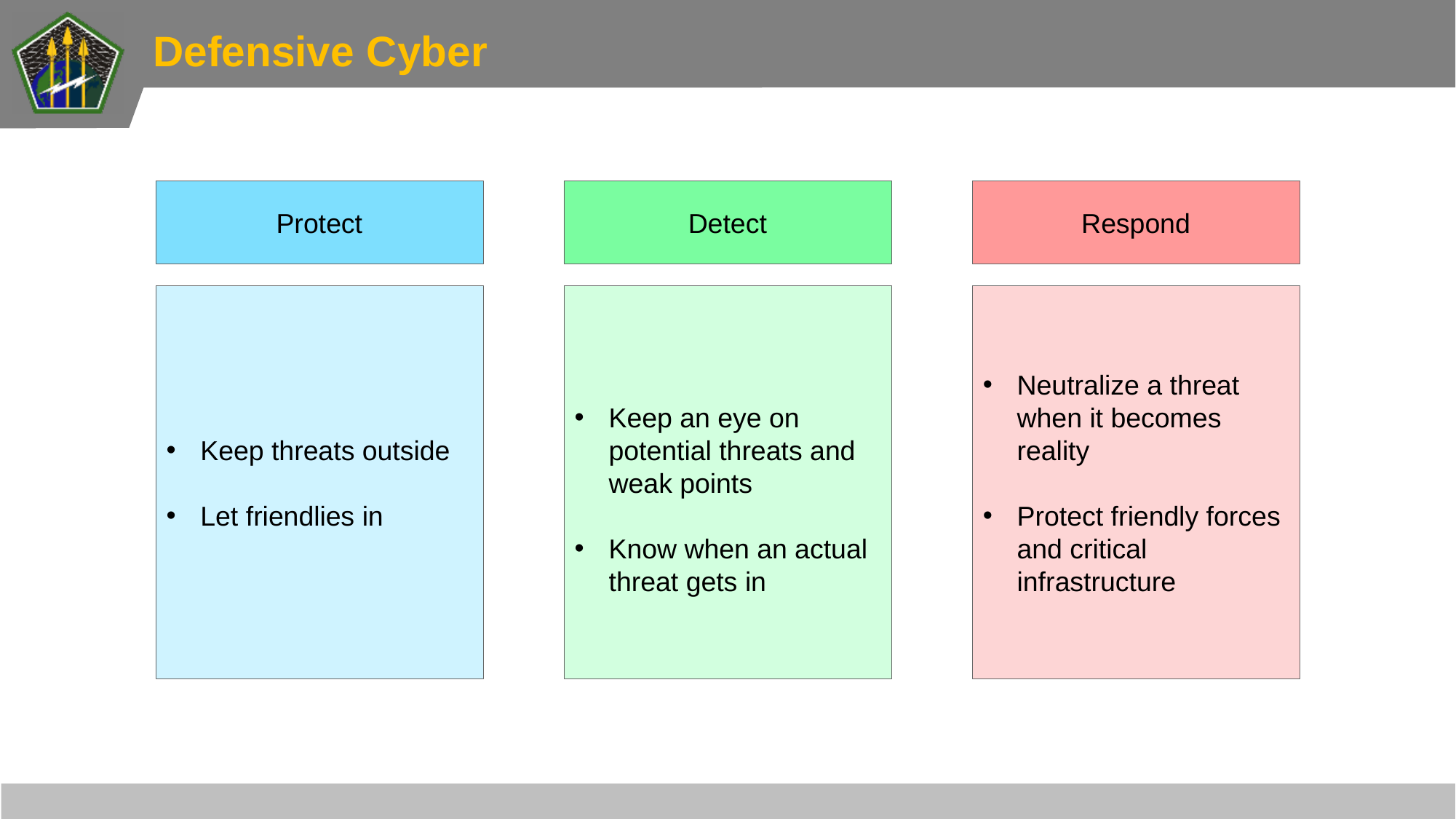

# Defensive Cyber

Protect

Keep threats outside

Let friendlies in

Detect

Keep an eye on potential threats and weak points

Know when an actual threat gets in

Respond

Neutralize a threat when it becomes reality

Protect friendly forces and critical infrastructure